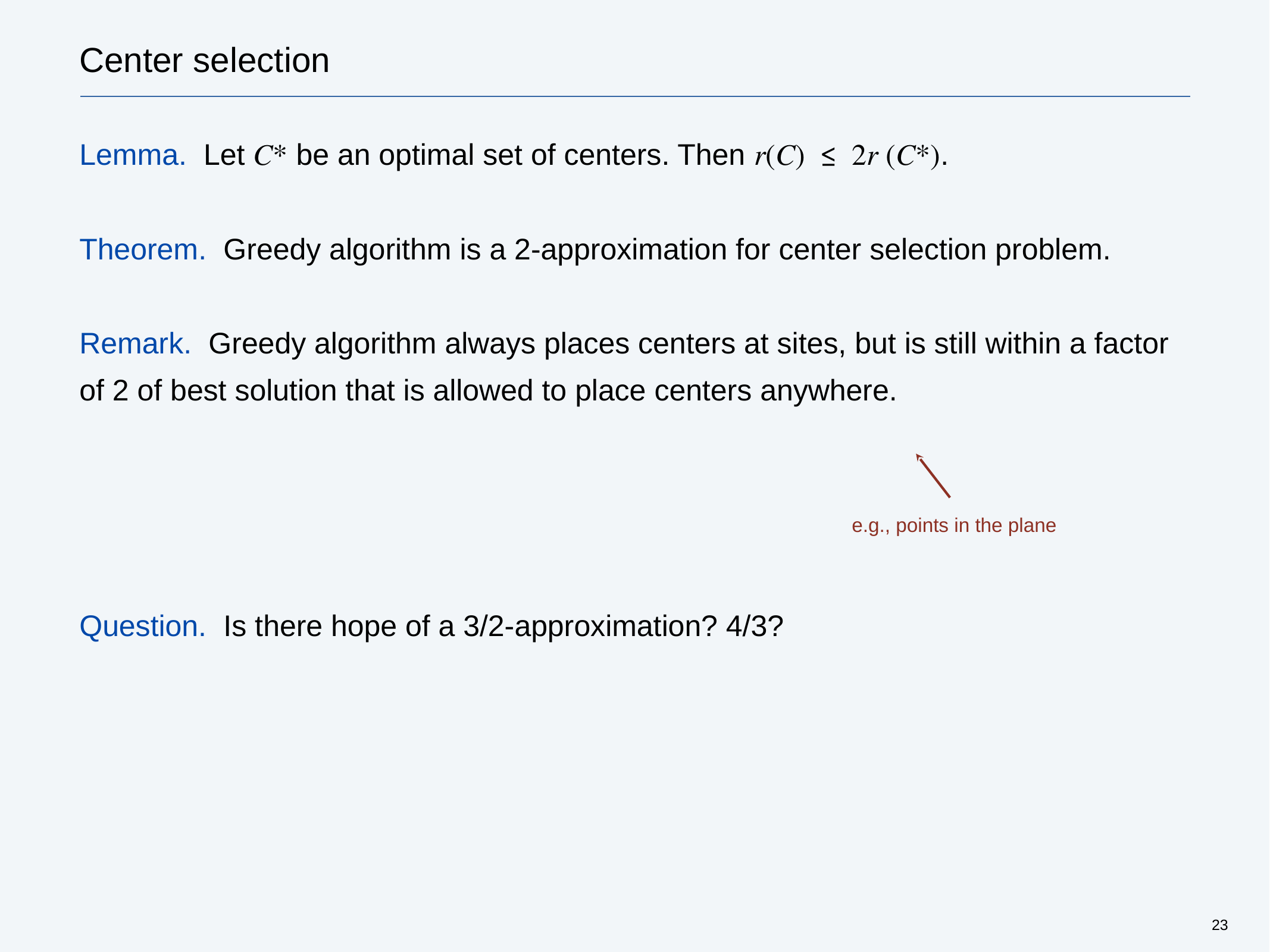

# Center selection
Lemma.  Let C* be an optimal set of centers. Then r(C)  ≤  2r (C*).

Theorem.  Greedy algorithm is a 2-approximation for center selection problem.

Remark.  Greedy algorithm always places centers at sites, but is still within a factor of 2 of best solution that is allowed to place centers anywhere.

Question.  Is there hope of a 3/2-approximation? 4/3?

e.g., points in the plane
23